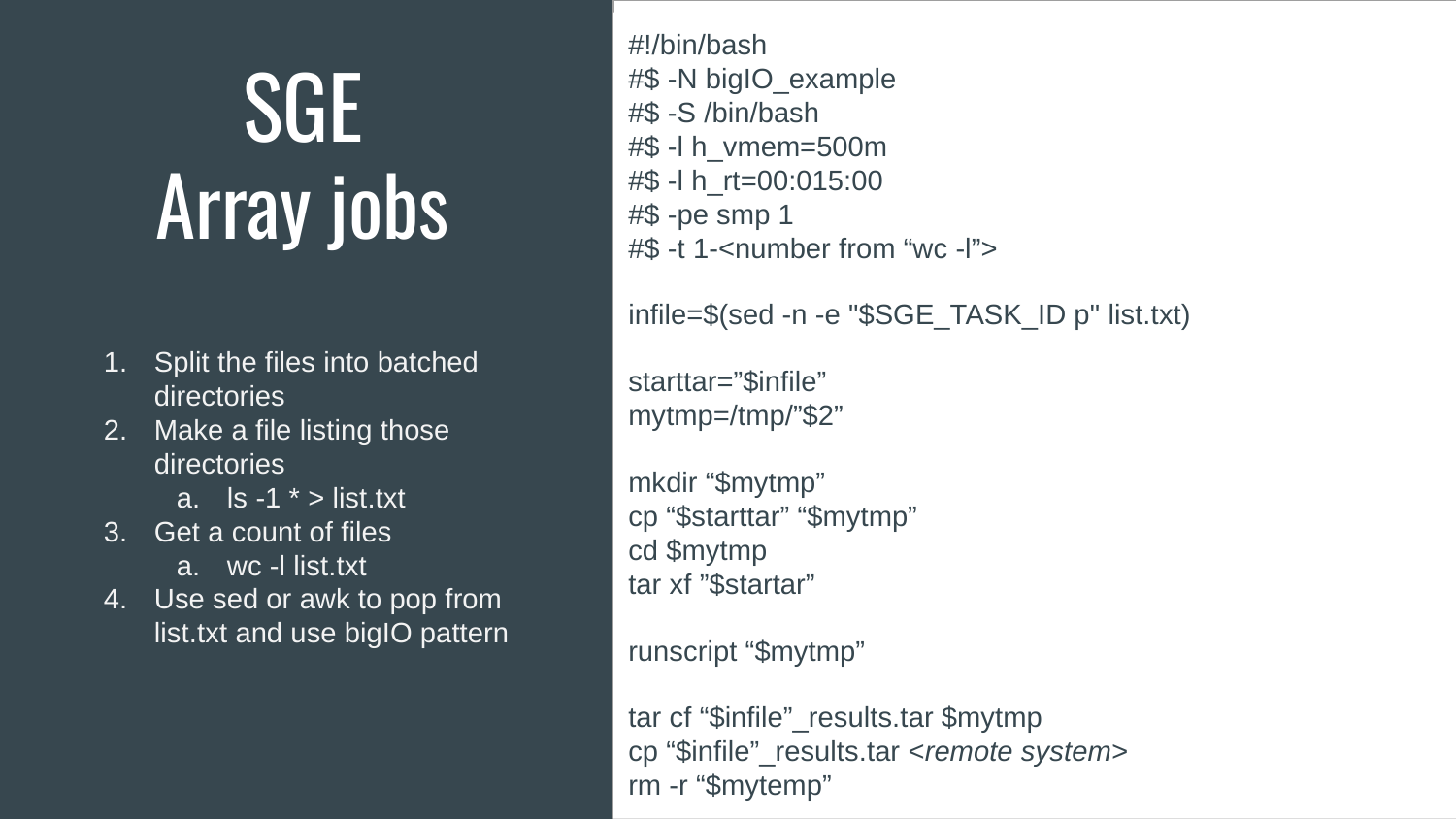

#!/bin/bash
#$ -N bigIO_example
#$ -S /bin/bash
#$ -l h_vmem=500m
#$ -l h_rt=00:015:00
#$ -pe smp 1
#$ -t 1-<number from “wc -l”>
infile=$(sed -n -e "$SGE_TASK_ID p" list.txt)
starttar=”$infile”
mytmp=/tmp/”$2”
mkdir “$mytmp”
cp “$starttar” “$mytmp”
cd $mytmp
tar xf ”$startar”
runscript “$mytmp”
tar cf “$infile”_results.tar $mytmp
cp “$infile”_results.tar <remote system>
rm -r “$mytemp”
# SGE
Array jobs
Split the files into batched directories
Make a file listing those directories
ls -1 * > list.txt
Get a count of files
wc -l list.txt
Use sed or awk to pop from list.txt and use bigIO pattern